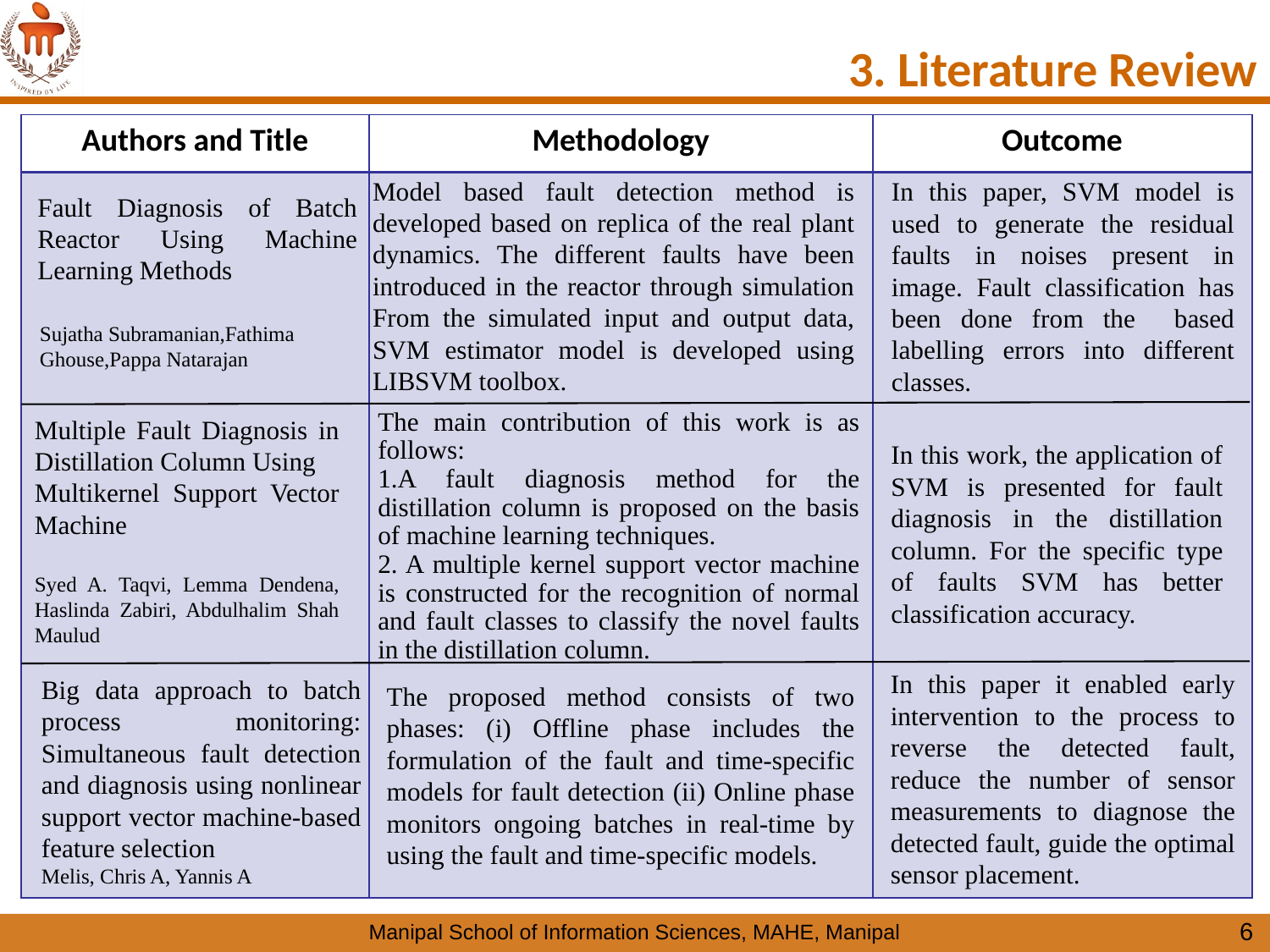

# 3. Literature Review
| Authors and Title | Methodology | Outcome |
| --- | --- | --- |
|  |  |  |
Model based fault detection method is developed based on replica of the real plant dynamics. The different faults have been introduced in the reactor through simulation From the simulated input and output data, SVM estimator model is developed using LIBSVM toolbox.
In this paper, SVM model is used to generate the residual faults in noises present in image. Fault classification has been done from the  based labelling errors into different classes.
Fault Diagnosis of Batch Reactor Using Machine Learning Methods

Sujatha Subramanian,Fathima Ghouse,Pappa Natarajan
The main contribution of this work is as follows:
1.A fault diagnosis method for the distillation column is proposed on the basis of machine learning techniques.
2. A multiple kernel support vector machine is constructed for the recognition of normal and fault classes to classify the novel faults in the distillation column.
Multiple Fault Diagnosis in Distillation Column Using
Multikernel Support Vector Machine

Syed A. Taqvi, Lemma Dendena, Haslinda Zabiri, Abdulhalim Shah Maulud
In this work, the application of SVM is presented for fault diagnosis in the distillation column. For the specific type of faults SVM has better classification accuracy.
In this paper it enabled early intervention to the process to reverse the detected fault, reduce the number of sensor measurements to diagnose the detected fault, guide the optimal sensor placement.
Big data approach to batch process monitoring: Simultaneous fault detection and diagnosis using nonlinear support vector machine-based feature selection
Melis, Chris A, Yannis A
The proposed method consists of two phases: (i) Offline phase includes the formulation of the fault and time-specific models for fault detection (ii) Online phase monitors ongoing batches in real-time by using the fault and time-specific models.
6